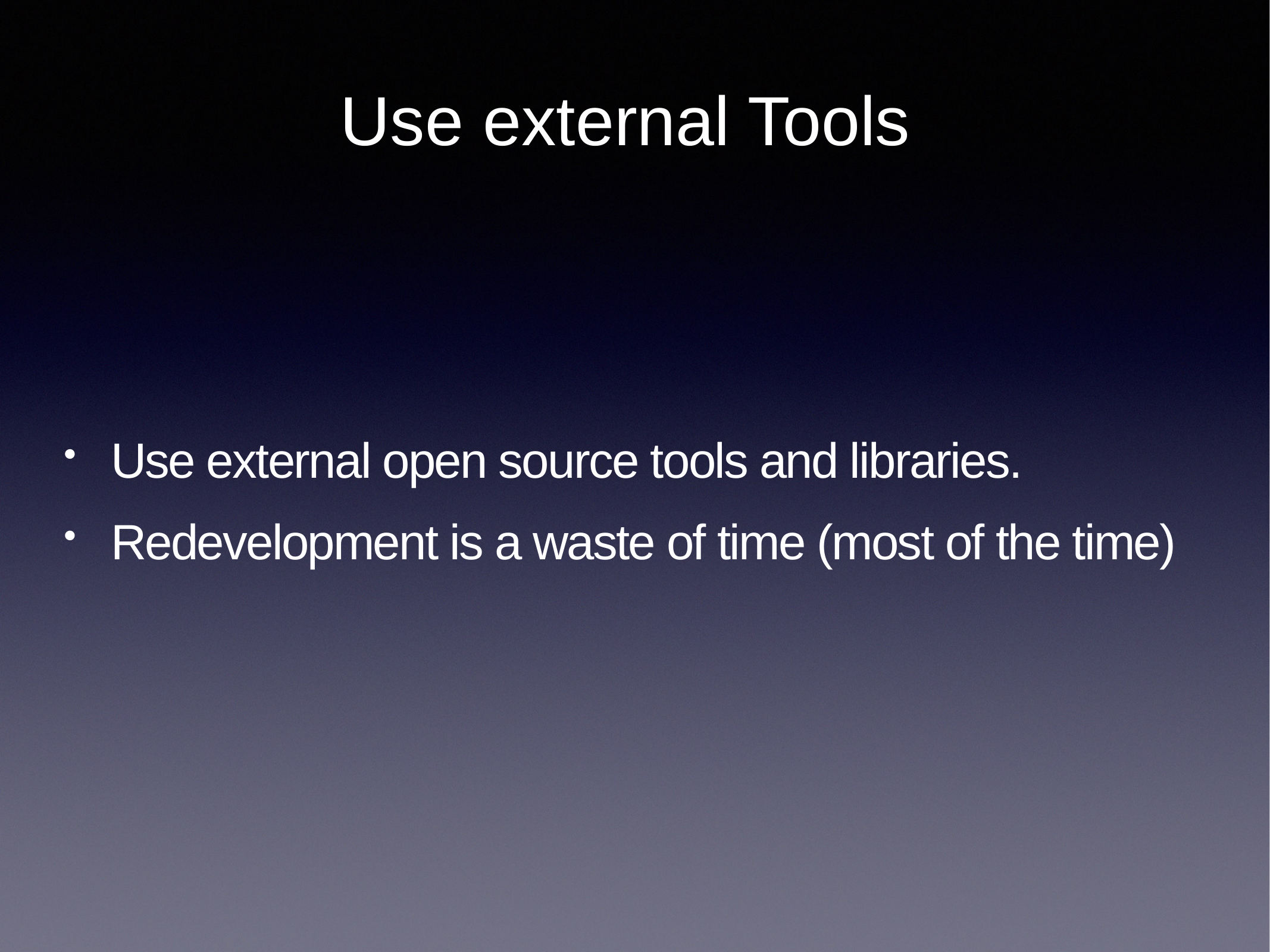

Use external Tools
Use external open source tools and libraries.
Redevelopment is a waste of time (most of the time)